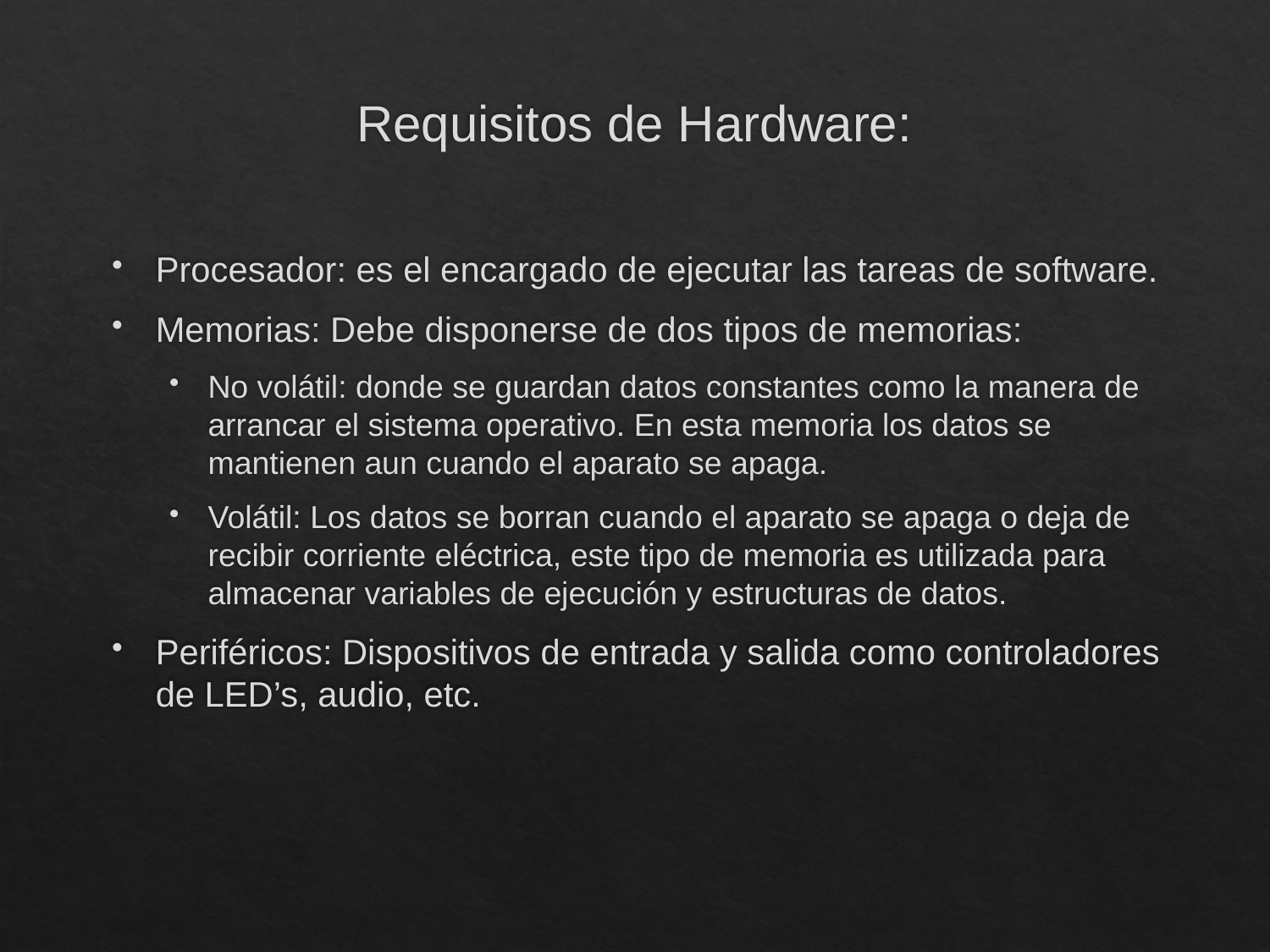

# Requisitos de Hardware:
Procesador: es el encargado de ejecutar las tareas de software.
Memorias: Debe disponerse de dos tipos de memorias:
No volátil: donde se guardan datos constantes como la manera de arrancar el sistema operativo. En esta memoria los datos se mantienen aun cuando el aparato se apaga.
Volátil: Los datos se borran cuando el aparato se apaga o deja de recibir corriente eléctrica, este tipo de memoria es utilizada para almacenar variables de ejecución y estructuras de datos.
Periféricos: Dispositivos de entrada y salida como controladores de LED’s, audio, etc.